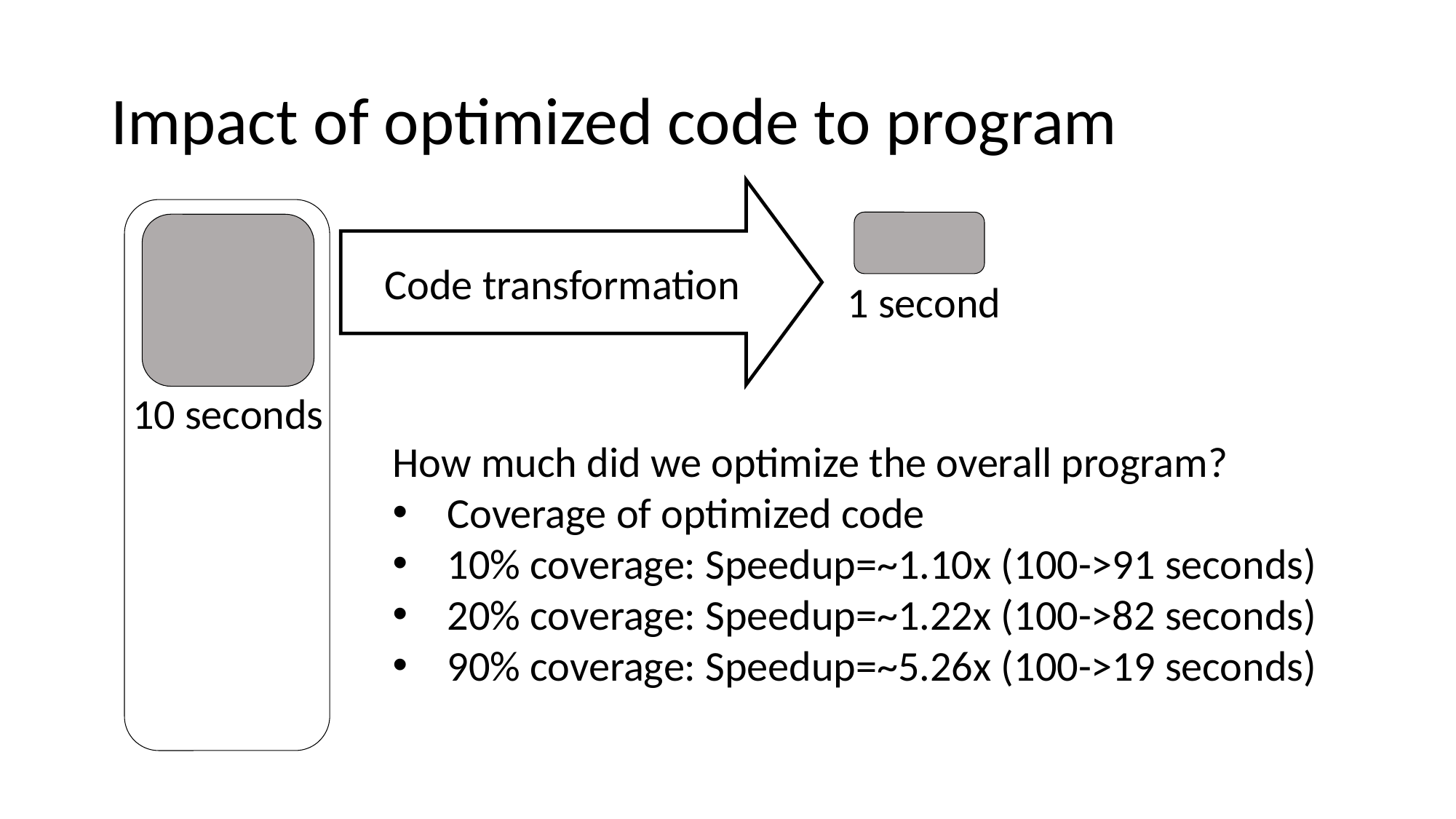

# Impact of optimized code to program
Code transformation

1 second
10 seconds
How much did we optimize the overall program?
Coverage of optimized code
10% coverage: Speedup=~1.10x (100->91 seconds)
20% coverage: Speedup=~1.22x (100->82 seconds)
90% coverage: Speedup=~5.26x (100->19 seconds)